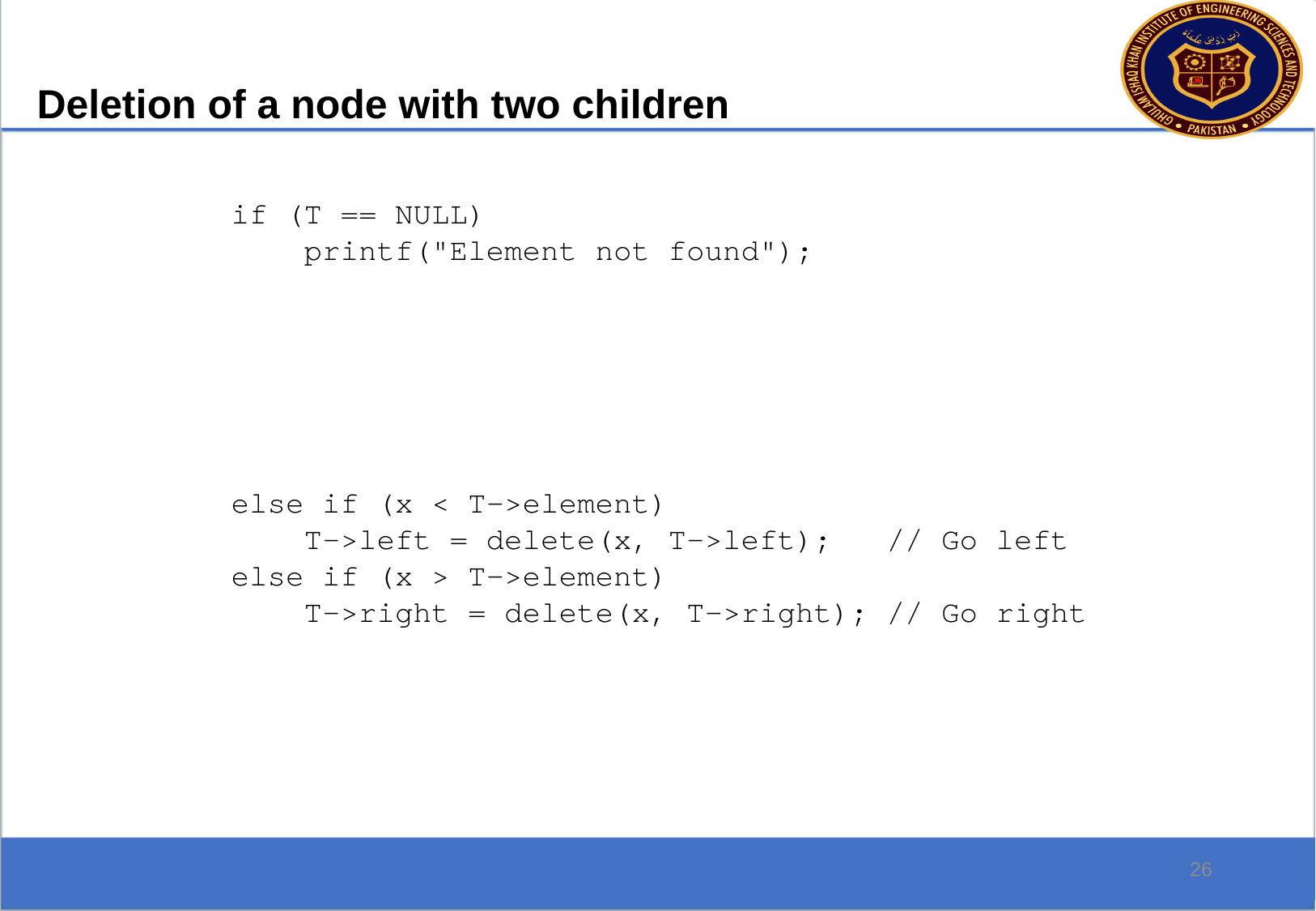

Deletion of a node with two children
if (T == NULL)
    printf("Element not found");
else if (x < T->element)
    T->left = delete(x, T->left);   // Go left
else if (x > T->element)
    T->right = delete(x, T->right); // Go right
26